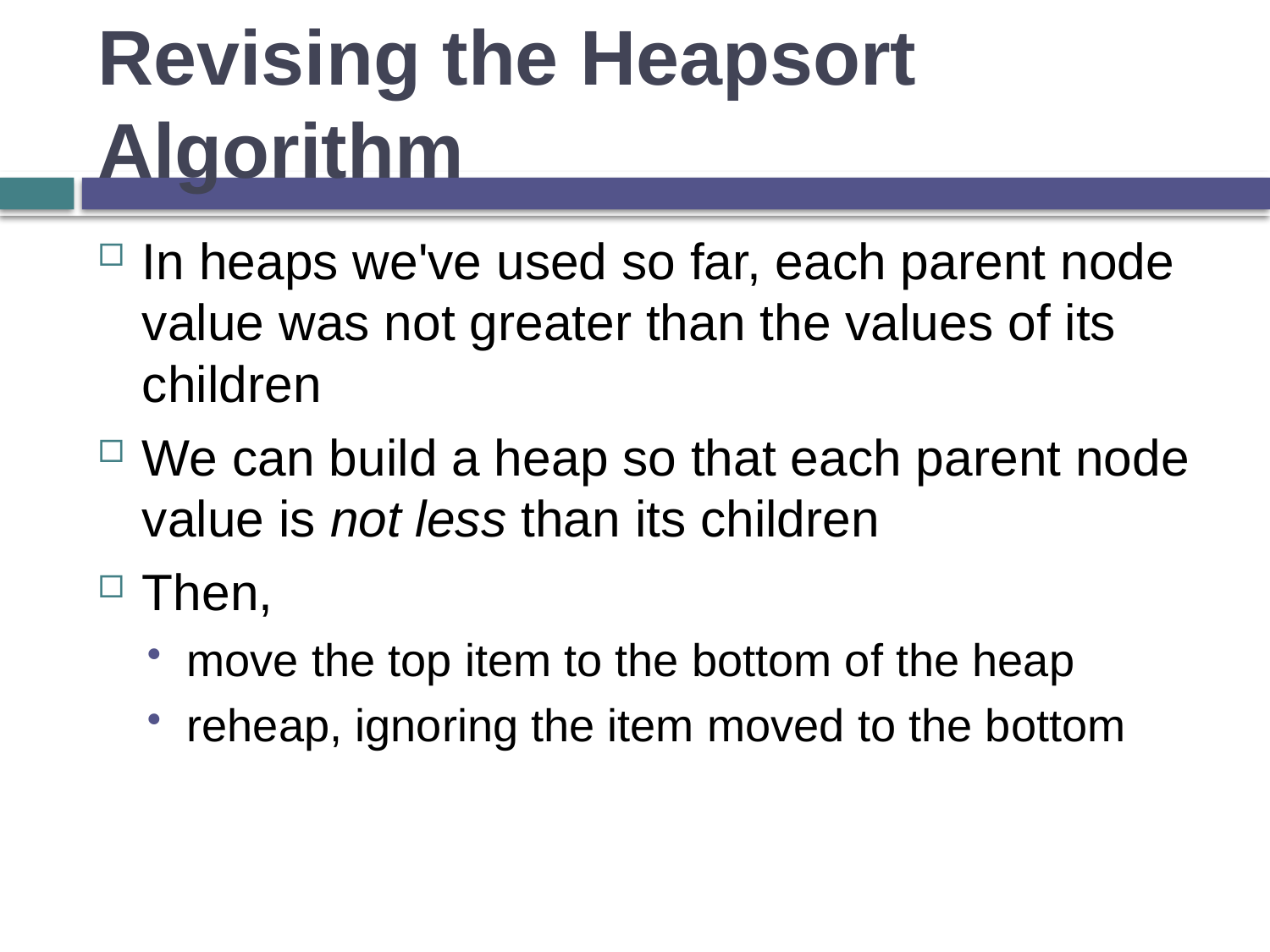

# Revising the Heapsort Algorithm
In heaps we've used so far, each parent node value was not greater than the values of its children
We can build a heap so that each parent node value is not less than its children
Then,
move the top item to the bottom of the heap
reheap, ignoring the item moved to the bottom